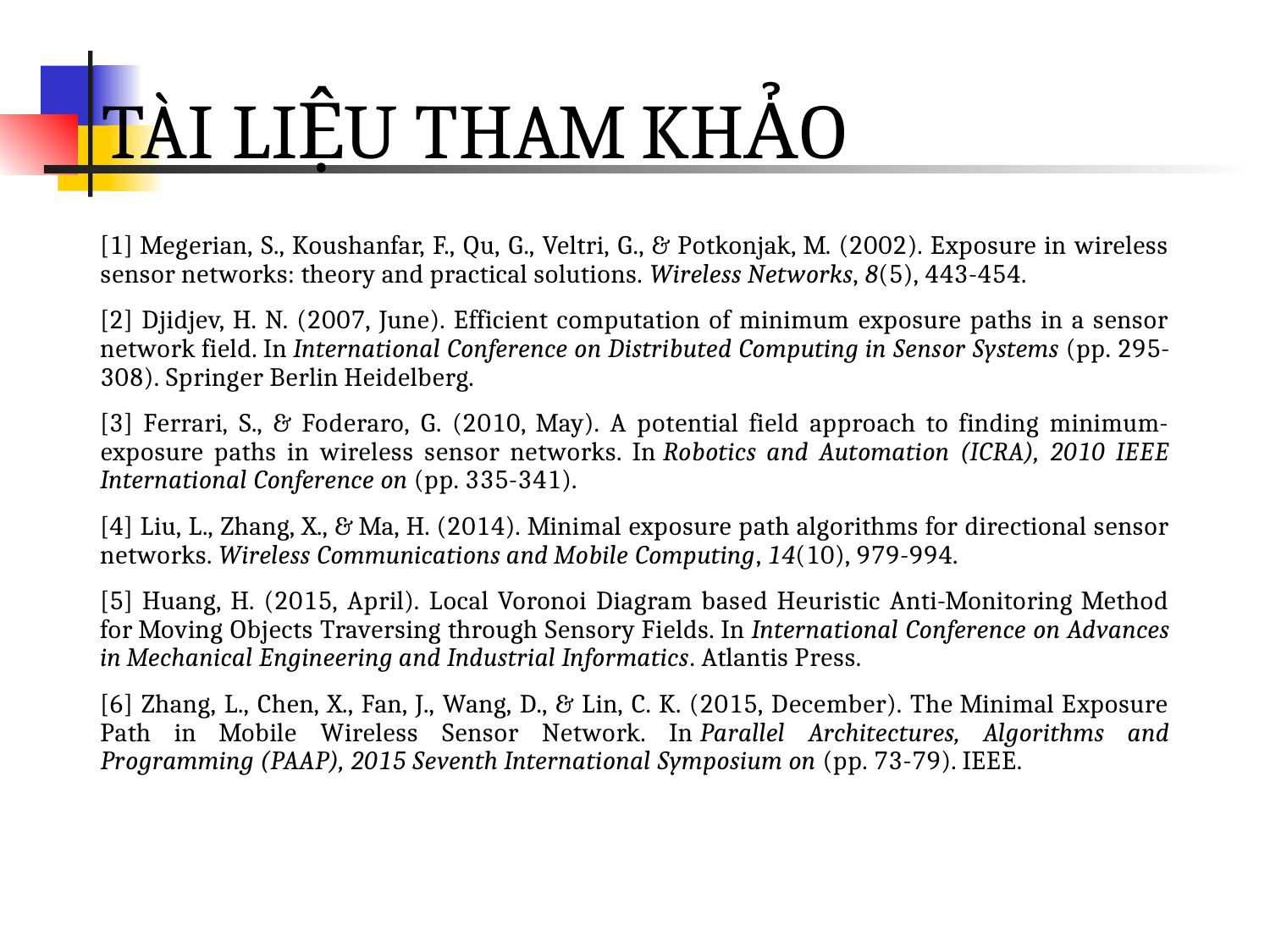

# TÀI LIỆU THAM KHẢO
[1] Megerian, S., Koushanfar, F., Qu, G., Veltri, G., & Potkonjak, M. (2002). Exposure in wireless sensor networks: theory and practical solutions. Wireless Networks, 8(5), 443-454.
[2] Djidjev, H. N. (2007, June). Efficient computation of minimum exposure paths in a sensor network field. In International Conference on Distributed Computing in Sensor Systems (pp. 295-308). Springer Berlin Heidelberg.
[3] Ferrari, S., & Foderaro, G. (2010, May). A potential field approach to finding minimum-exposure paths in wireless sensor networks. In Robotics and Automation (ICRA), 2010 IEEE International Conference on (pp. 335-341).
[4] Liu, L., Zhang, X., & Ma, H. (2014). Minimal exposure path algorithms for directional sensor networks. Wireless Communications and Mobile Computing, 14(10), 979-994.
[5] Huang, H. (2015, April). Local Voronoi Diagram based Heuristic Anti-Monitoring Method for Moving Objects Traversing through Sensory Fields. In International Conference on Advances in Mechanical Engineering and Industrial Informatics. Atlantis Press.
[6] Zhang, L., Chen, X., Fan, J., Wang, D., & Lin, C. K. (2015, December). The Minimal Exposure Path in Mobile Wireless Sensor Network. In Parallel Architectures, Algorithms and Programming (PAAP), 2015 Seventh International Symposium on (pp. 73-79). IEEE.